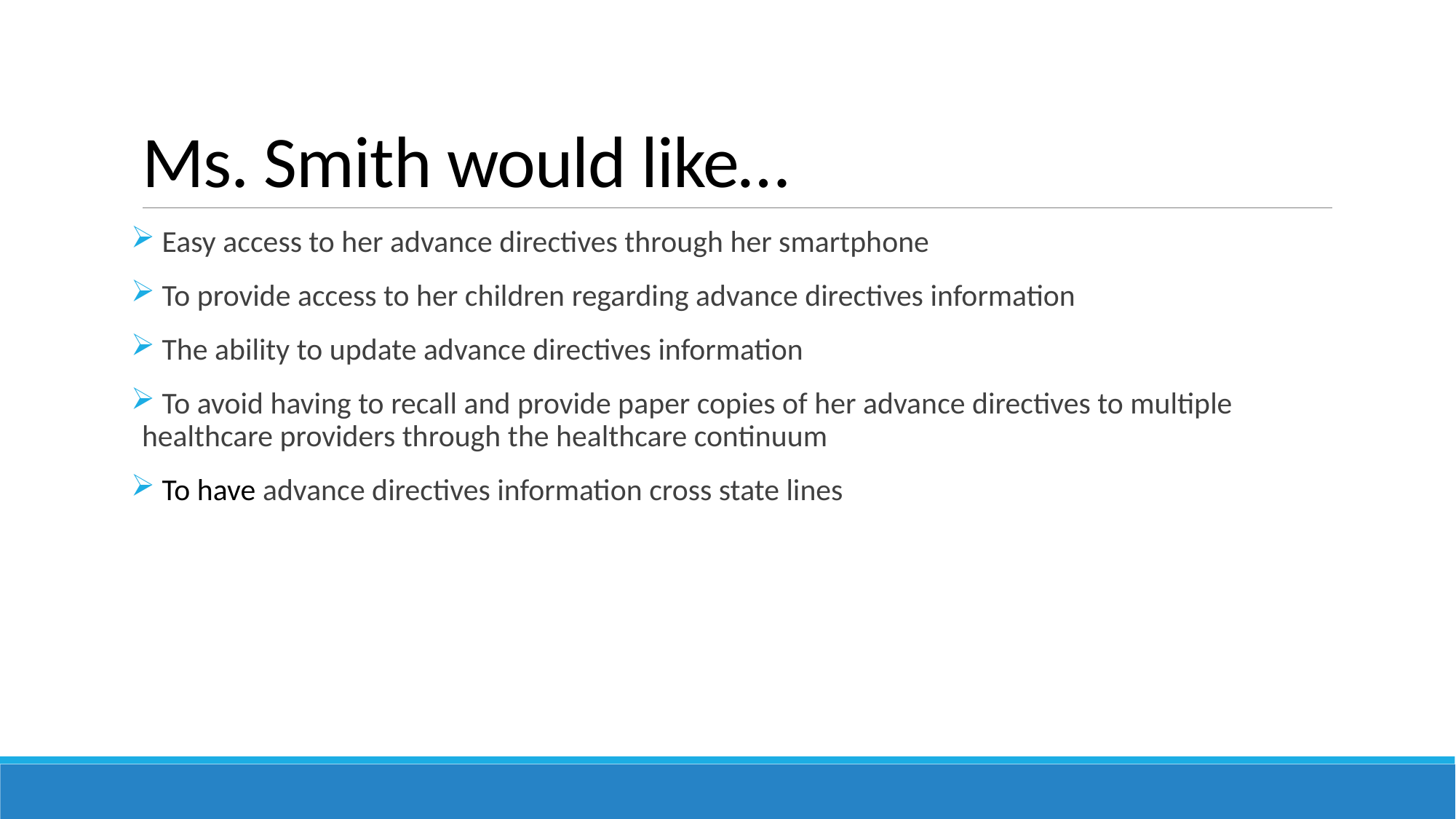

# Ms. Smith would like…
 Easy access to her advance directives through her smartphone
 To provide access to her children regarding advance directives information
 The ability to update advance directives information
 To avoid having to recall and provide paper copies of her advance directives to multiple healthcare providers through the healthcare continuum
 To have advance directives information cross state lines